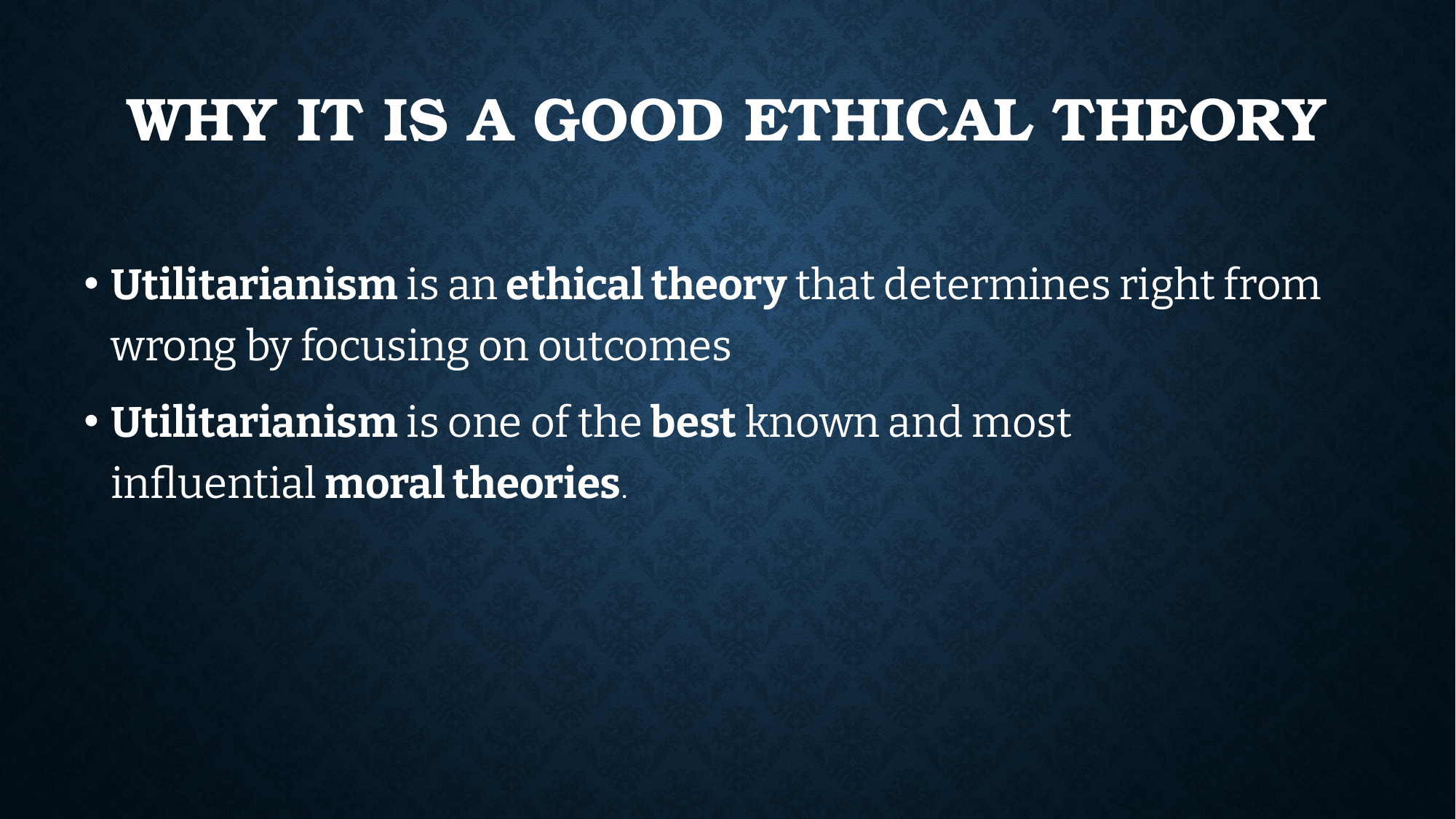

# Why it is a good ethical theory
Utilitarianism is an ethical theory that determines right from wrong by focusing on outcomes
Utilitarianism is one of the best known and most influential moral theories.